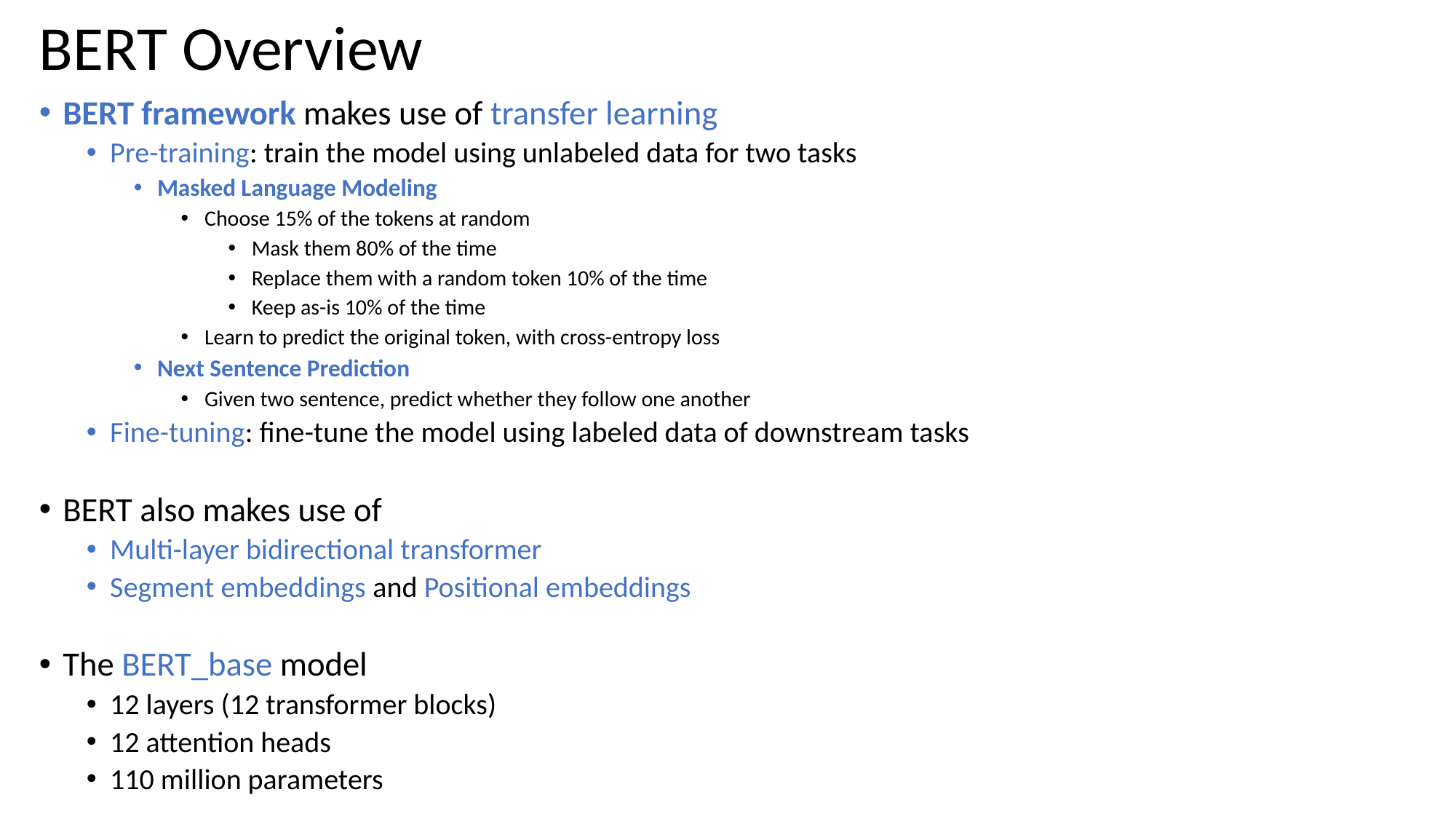

# BERT Overview
BERT framework makes use of transfer learning
Pre-training: train the model using unlabeled data for two tasks
Masked Language Modeling
Choose 15% of the tokens at random
Mask them 80% of the time
Replace them with a random token 10% of the time
Keep as-is 10% of the time
Learn to predict the original token, with cross-entropy loss
Next Sentence Prediction
Given two sentence, predict whether they follow one another
Fine-tuning: fine-tune the model using labeled data of downstream tasks
BERT also makes use of
Multi-layer bidirectional transformer
Segment embeddings and Positional embeddings
The BERT_base model
12 layers (12 transformer blocks)
12 attention heads
110 million parameters